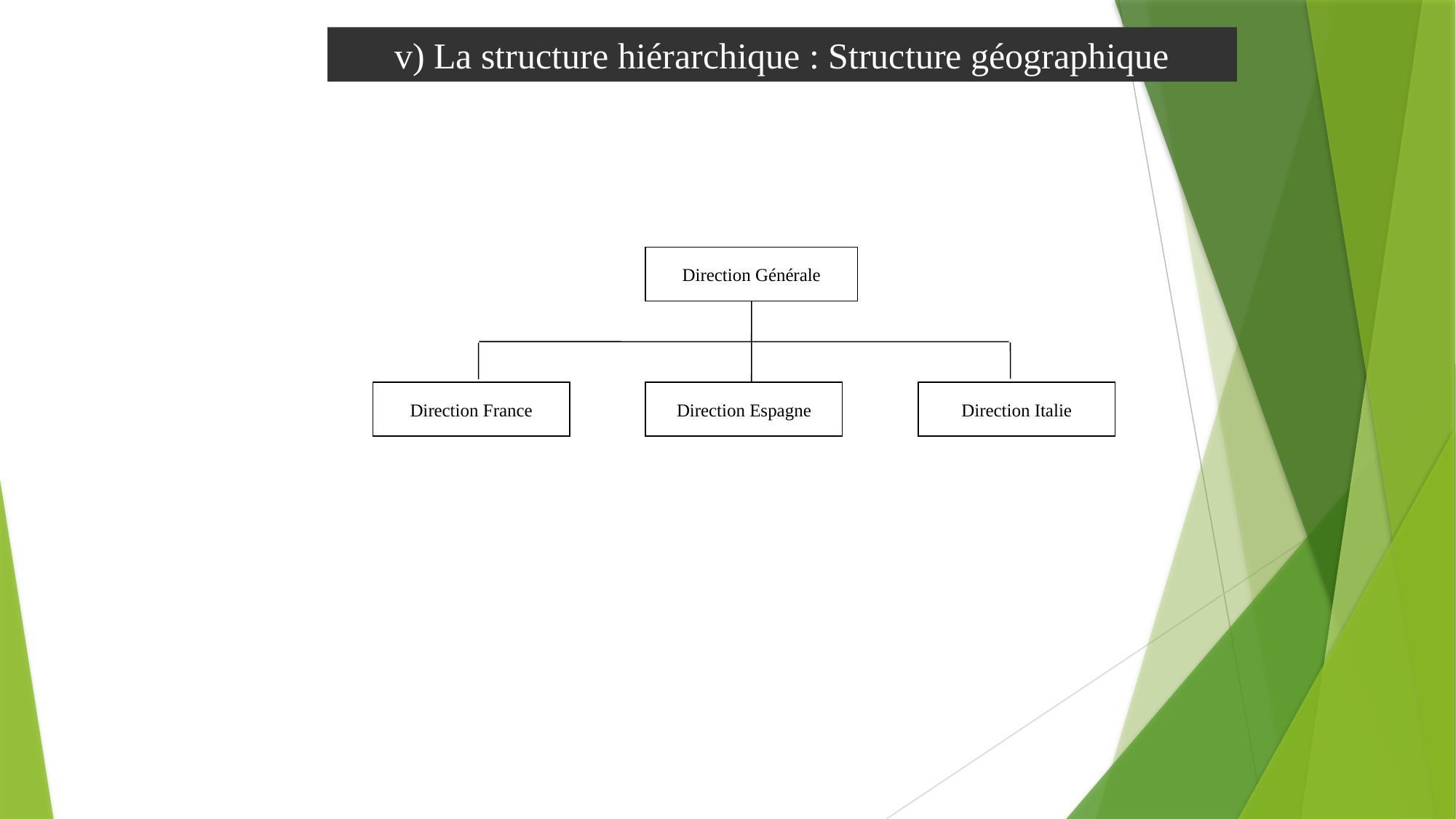

v) La structure hiérarchique : Structure géographique

Direction Générale

Direction France

Direction Espagne

Direction Italie